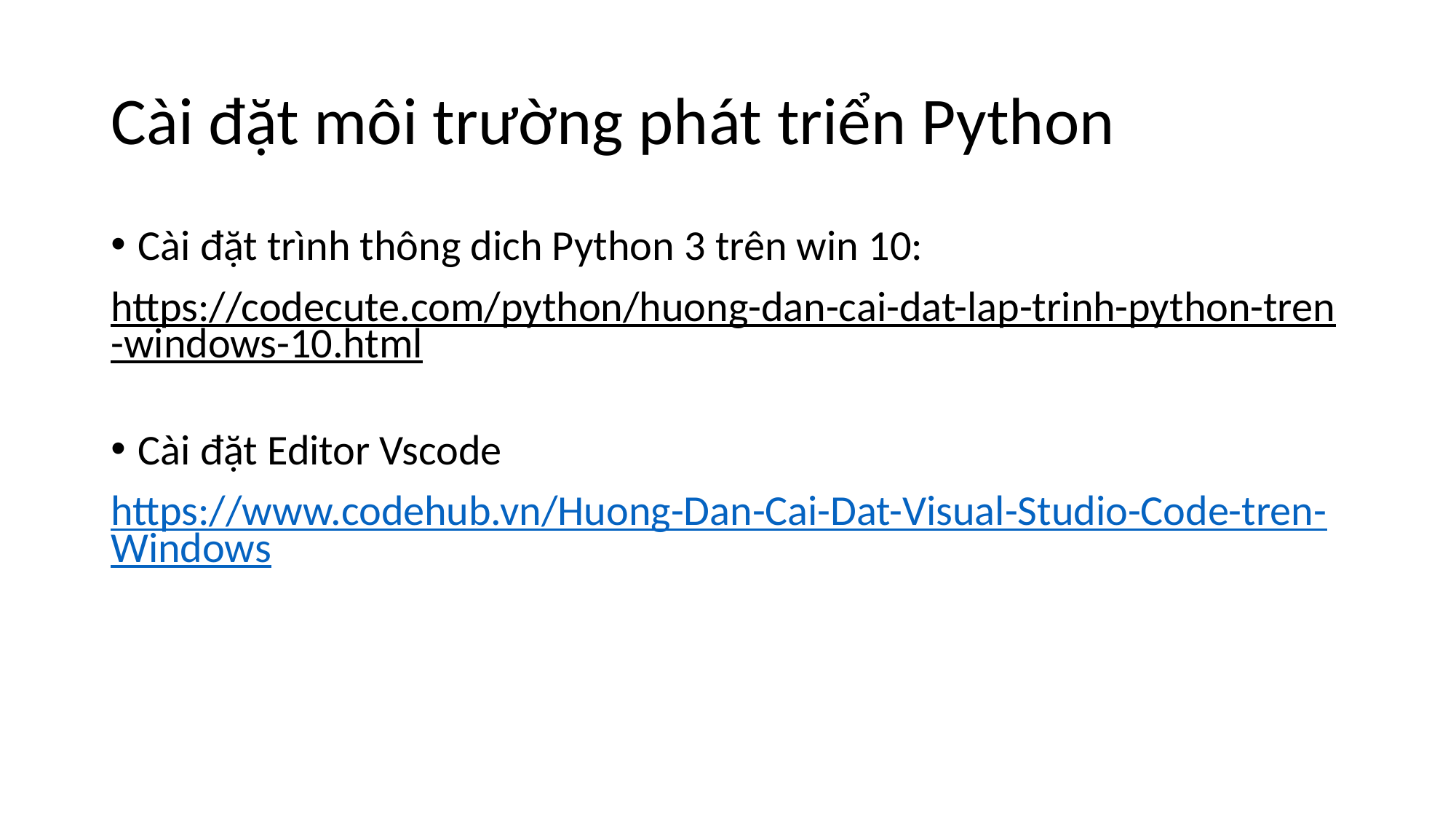

# Cài đặt môi trường phát triển Python
Cài đặt trình thông dich Python 3 trên win 10:
https://codecute.com/python/huong-dan-cai-dat-lap-trinh-python-tren-windows-10.html
Cài đặt Editor Vscode
https://www.codehub.vn/Huong-Dan-Cai-Dat-Visual-Studio-Code-tren-Windows